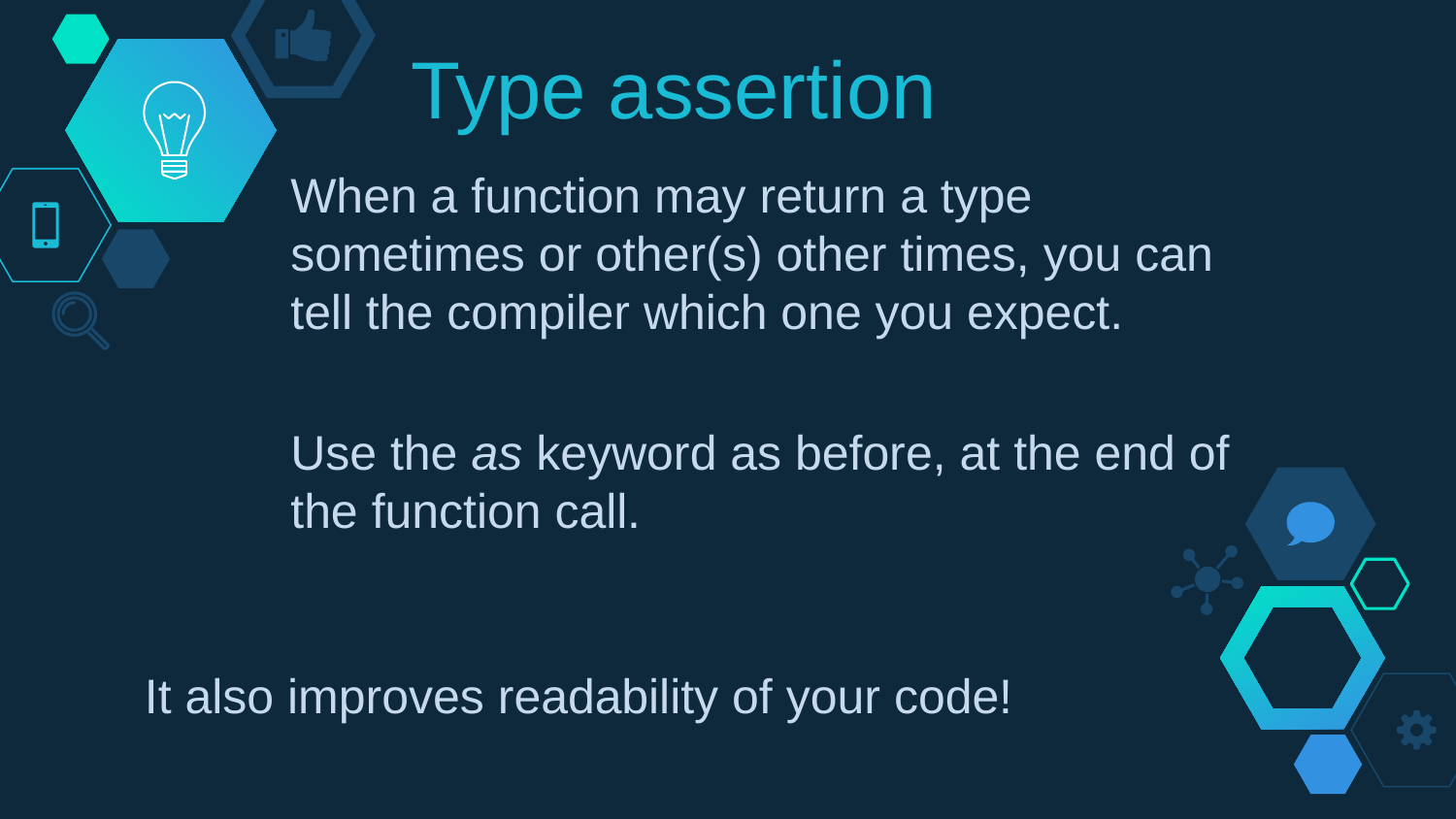

# Type assertion
When a function may return a type sometimes or other(s) other times, you can tell the compiler which one you expect.

Use the as keyword as before, at the end of the function call.
It also improves readability of your code!